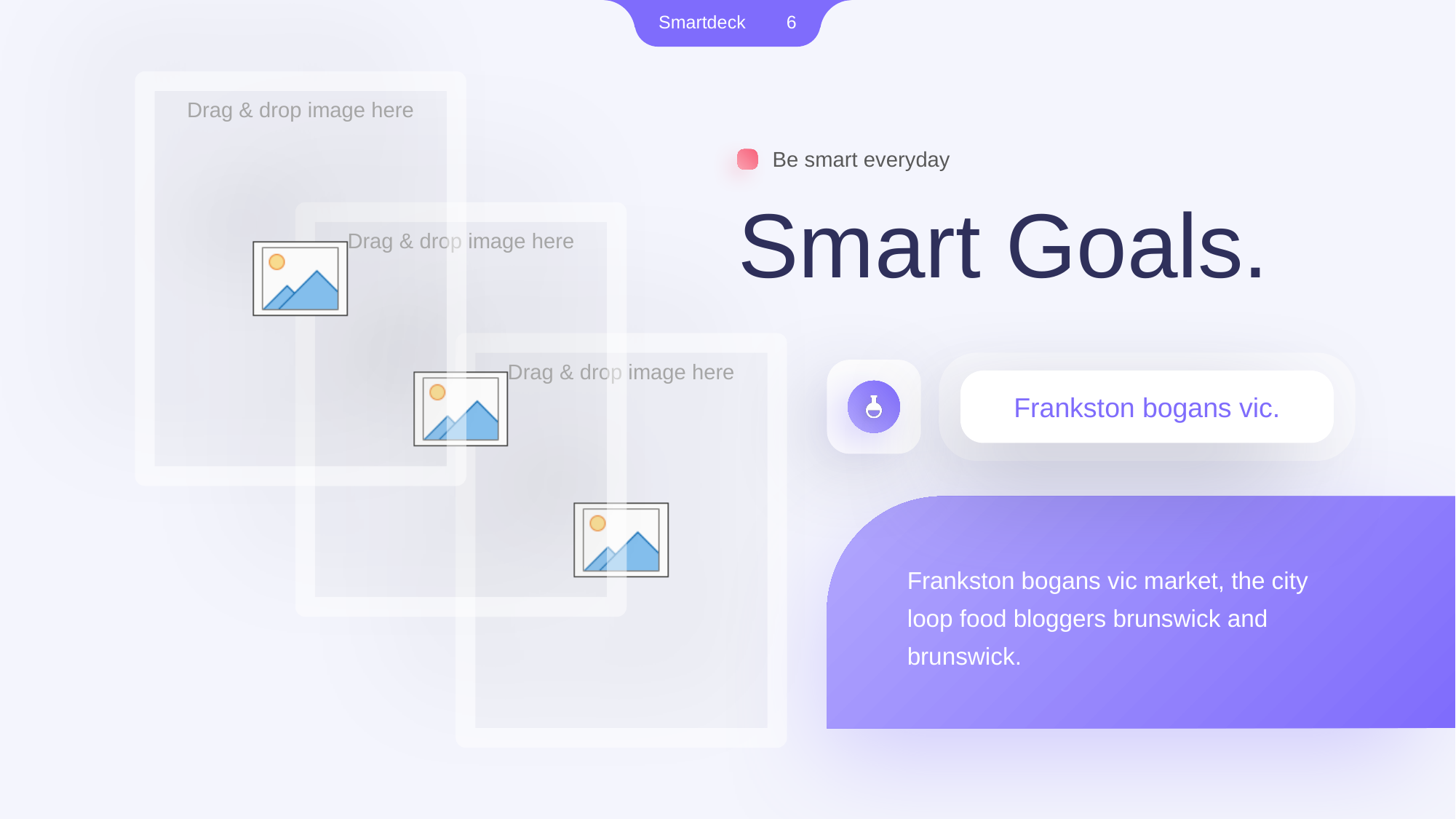

Be smart everyday

Smart Goals.

Frankston bogans vic.

Frankston bogans vic market, the city loop food bloggers brunswick and brunswick.